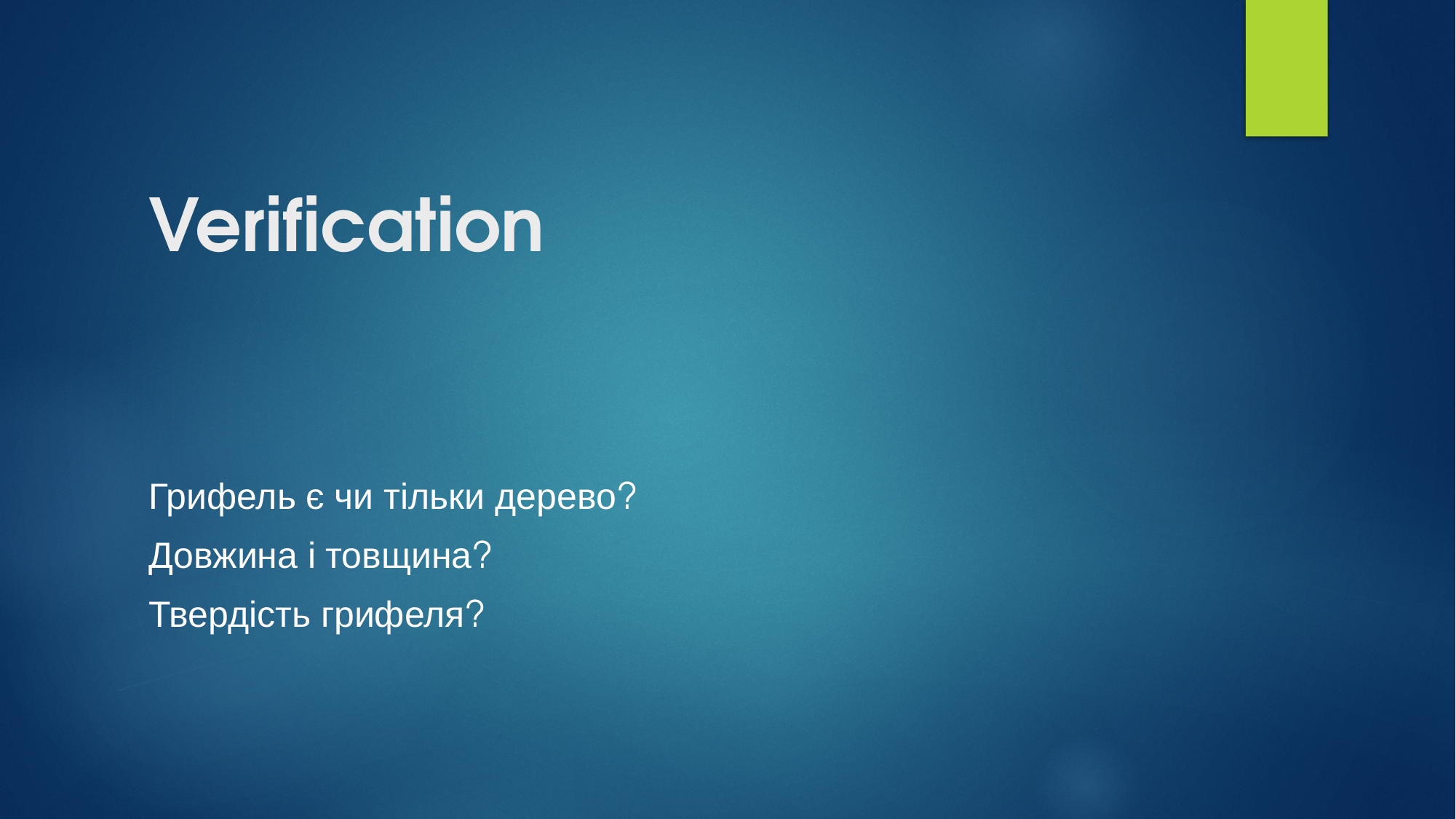

# Verification
Грифель є чи тільки дерево?
Довжина і товщина?
Твердість грифеля?